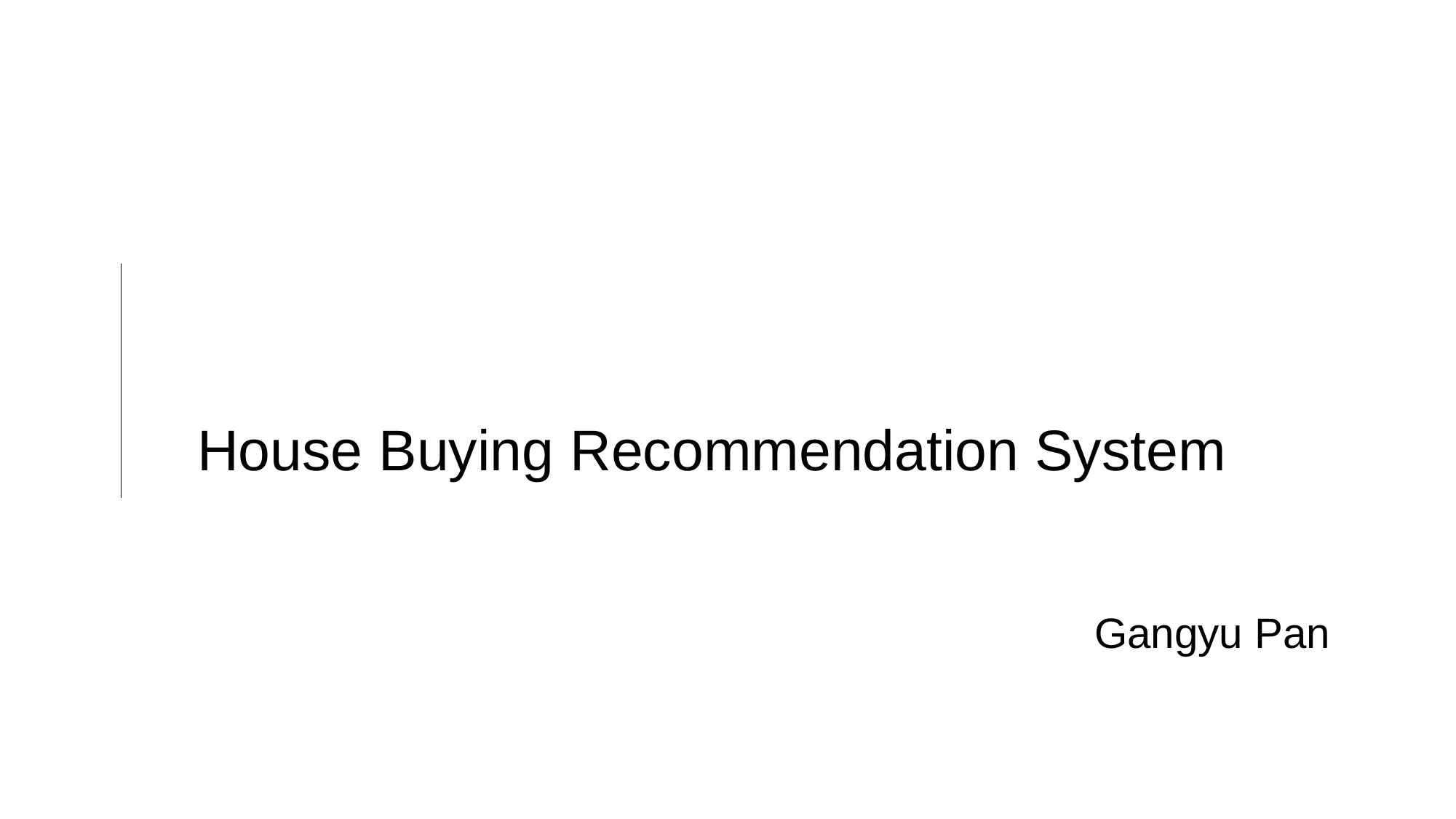

# House Buying Recommendation System
Gangyu Pan